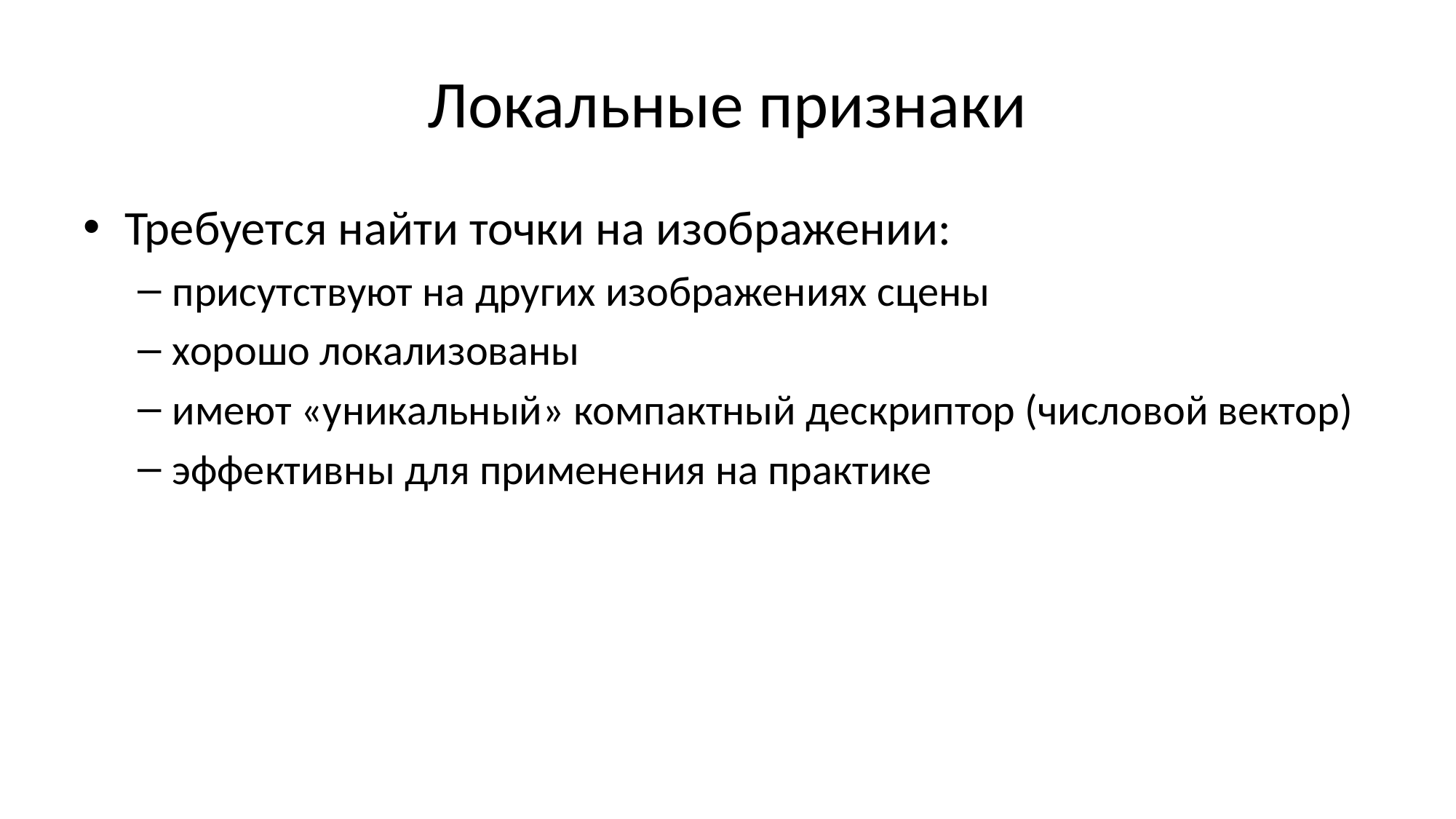

# Локальные признаки
Требуется найти точки на изображении:
присутствуют на других изображениях сцены
хорошо локализованы
имеют «уникальный» компактный дескриптор (числовой вектор)
эффективны для применения на практике